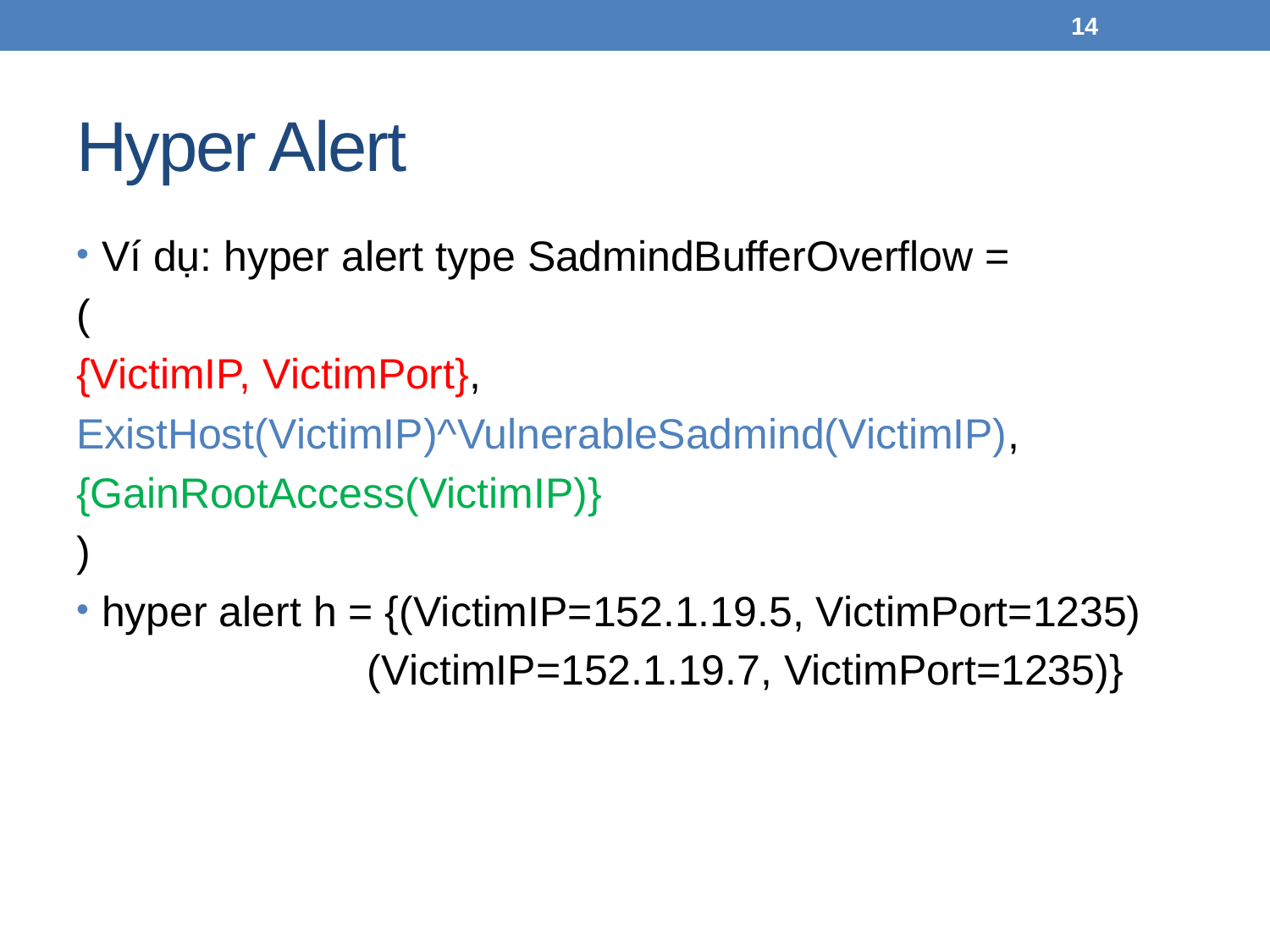

14
# Hyper Alert
Ví dụ: hyper alert type SadmindBufferOverflow =
(
{VictimIP, VictimPort},
ExistHost(VictimIP)^VulnerableSadmind(VictimIP),
{GainRootAccess(VictimIP)}
)
hyper alert h = {(VictimIP=152.1.19.5, VictimPort=1235)
			 (VictimIP=152.1.19.7, VictimPort=1235)}